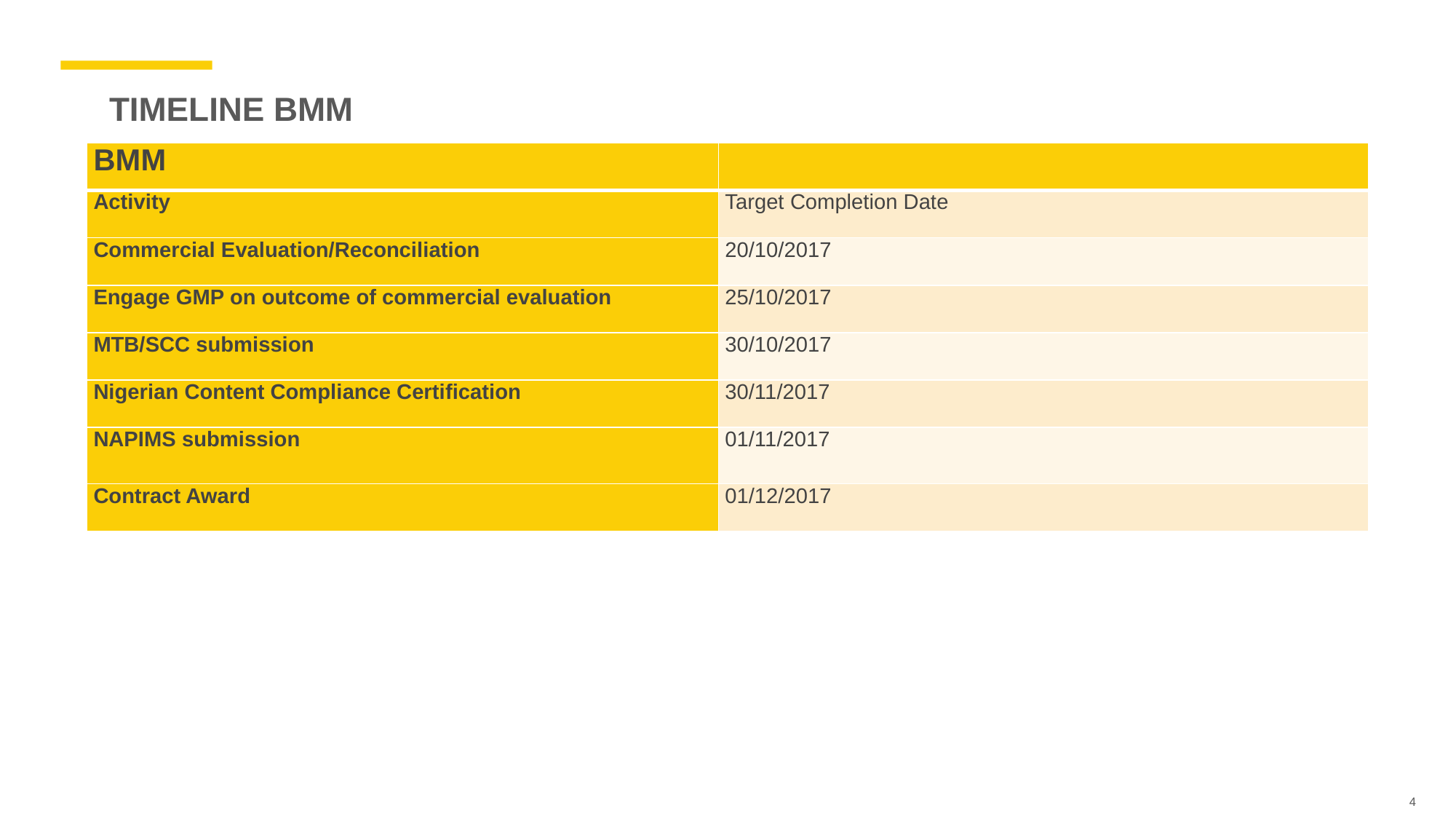

4
# TIMELINE BMM
| BMM |  |
| --- | --- |
| Activity | Target Completion Date |
| Commercial Evaluation/Reconciliation | 20/10/2017 |
| Engage GMP on outcome of commercial evaluation | 25/10/2017 |
| MTB/SCC submission | 30/10/2017 |
| Nigerian Content Compliance Certification | 30/11/2017 |
| NAPIMS submission | 01/11/2017 |
| Contract Award | 01/12/2017 |